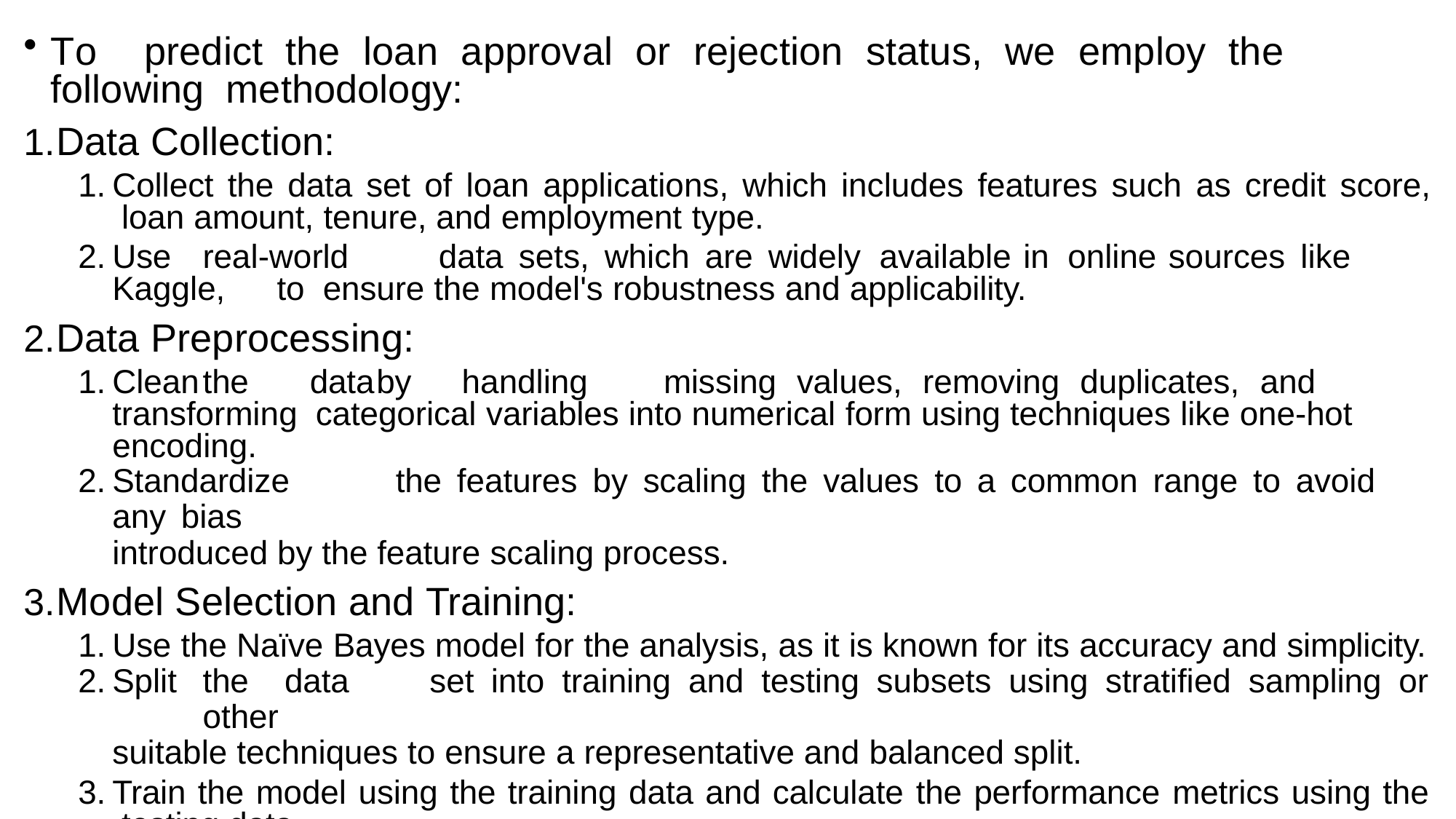

To	predict	the	loan	approval	or	rejection	status,	we	employ	the	following  methodology:
Data Collection:
Collect the data set of loan applications, which includes features such as credit score,  loan amount, tenure, and employment type.
Use	real-world	data	sets,	which	are	widely  available	in  online	sources	like	Kaggle,	to  ensure the model's robustness and applicability.
Data Preprocessing:
Clean	the	data	by	handling	missing	values,	removing	duplicates,	and	transforming  categorical variables into numerical form using techniques like one-hot encoding.
Standardize	the features by scaling the values	to a common range to avoid any bias
introduced by the feature scaling process.
Model Selection and Training:
Use the Naïve Bayes model for the analysis, as it is known for its accuracy and simplicity.
Split	the	data	set	into	training	and	testing	subsets	using	stratified	sampling	or	other
suitable techniques to ensure a representative and balanced split.
Train the model using the training data and calculate the performance metrics using the  testing data.